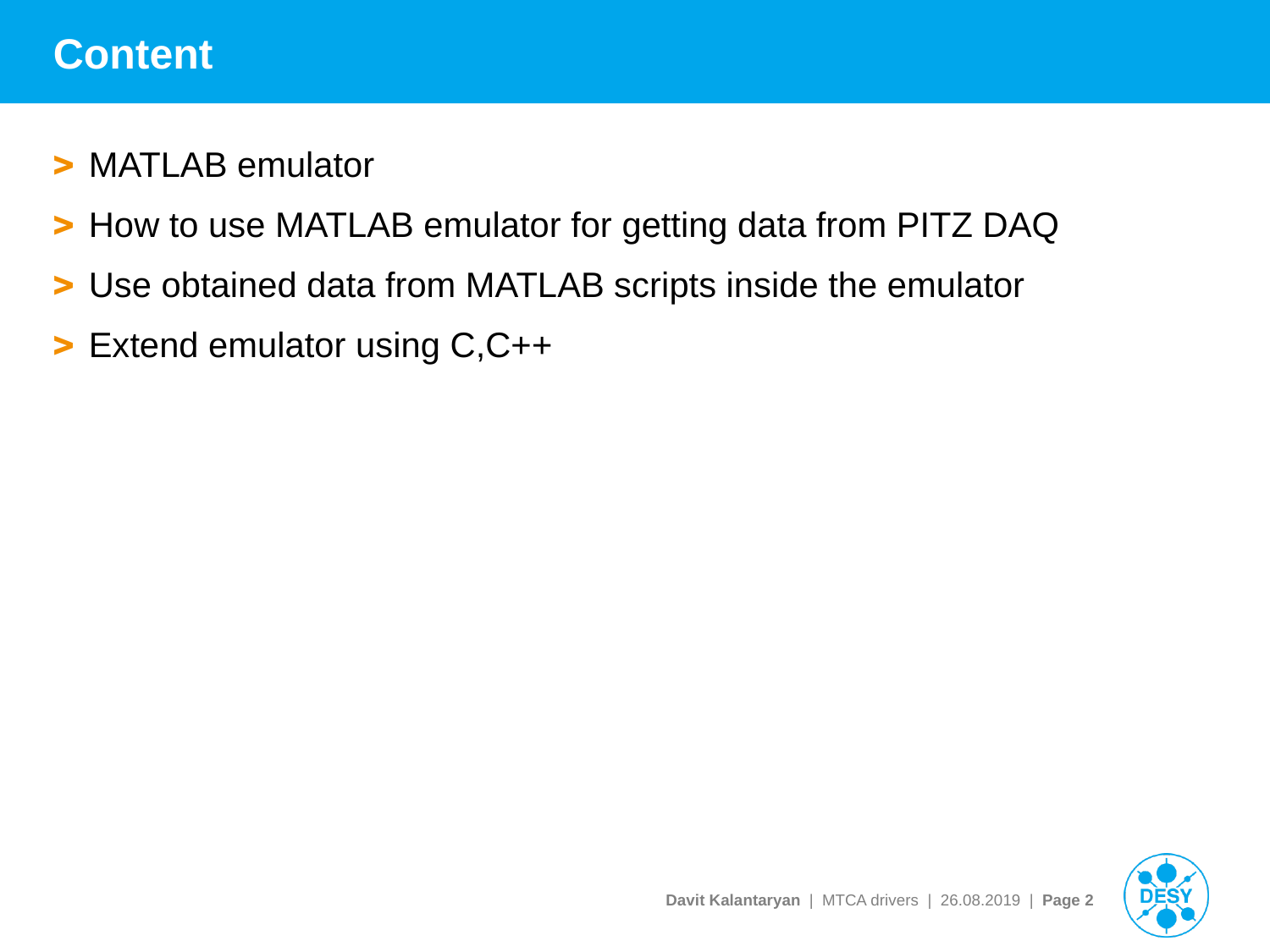

# Content
MATLAB emulator
How to use MATLAB emulator for getting data from PITZ DAQ
Use obtained data from MATLAB scripts inside the emulator
Extend emulator using C,C++